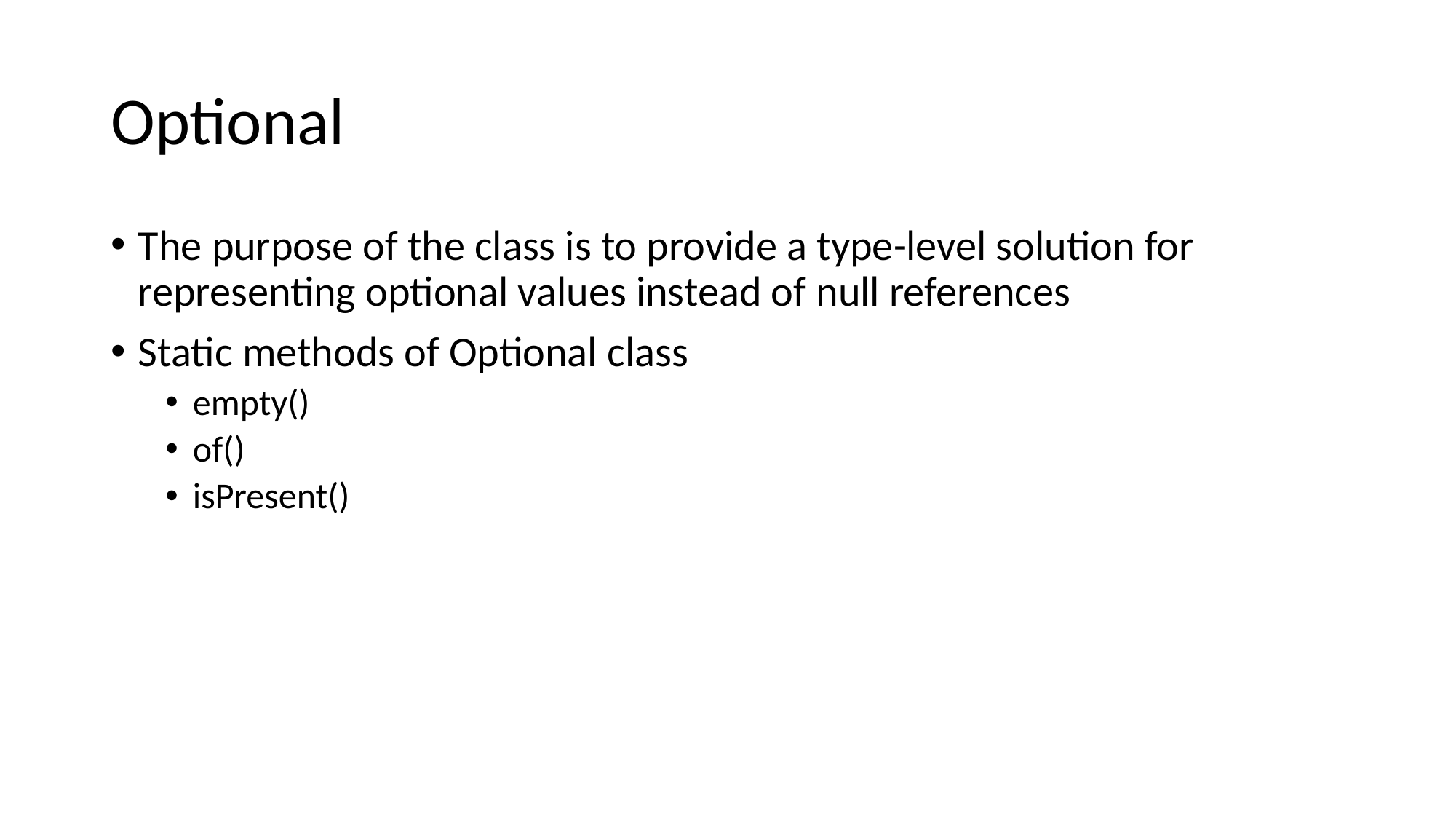

# Optional
The purpose of the class is to provide a type-level solution for representing optional values instead of null references
Static methods of Optional class
empty()
of()
isPresent()